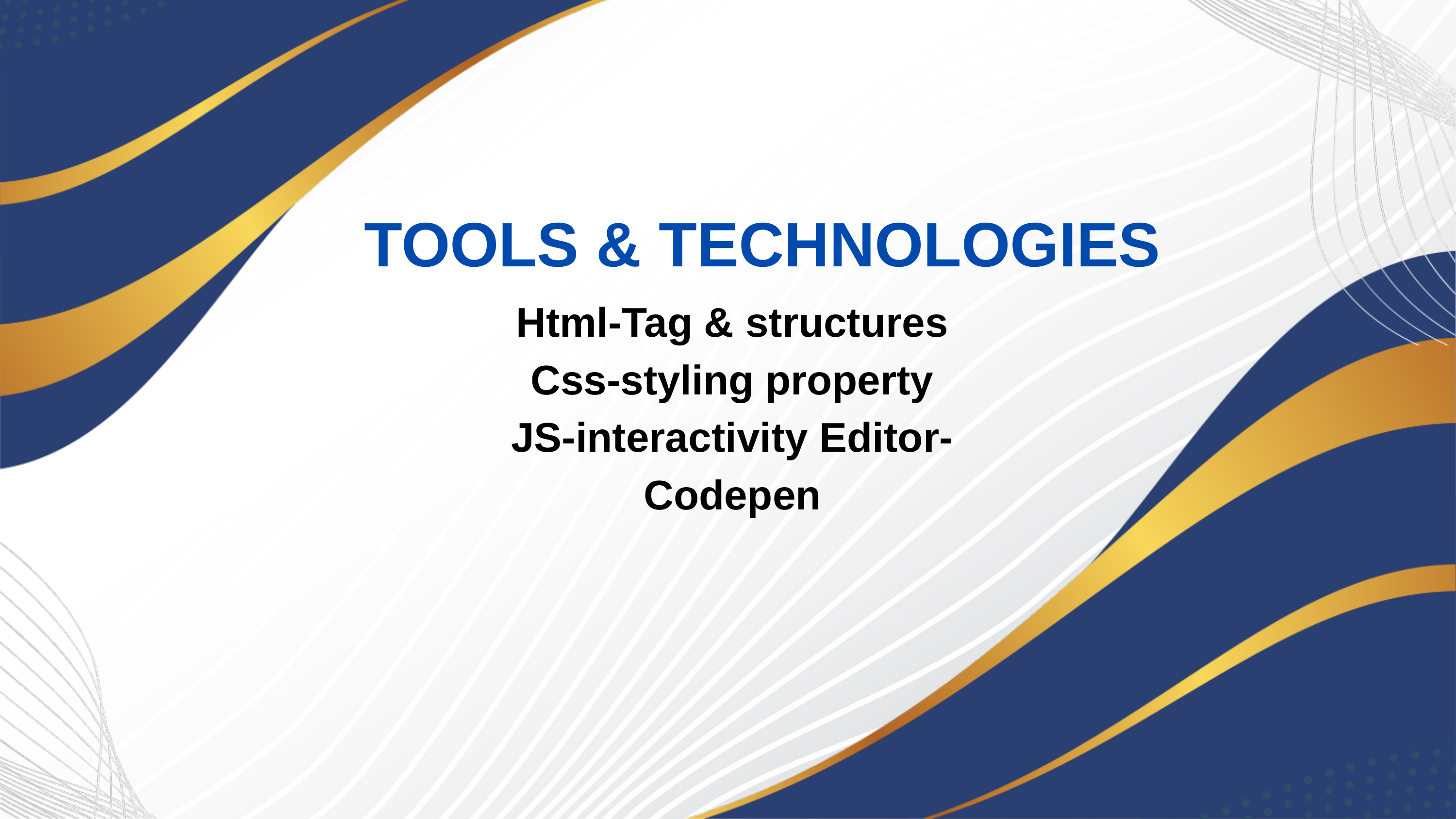

TOOLS & TECHNOLOGIES
Html-Tag & structures Css-styling property JS-interactivity Editor-Codepen